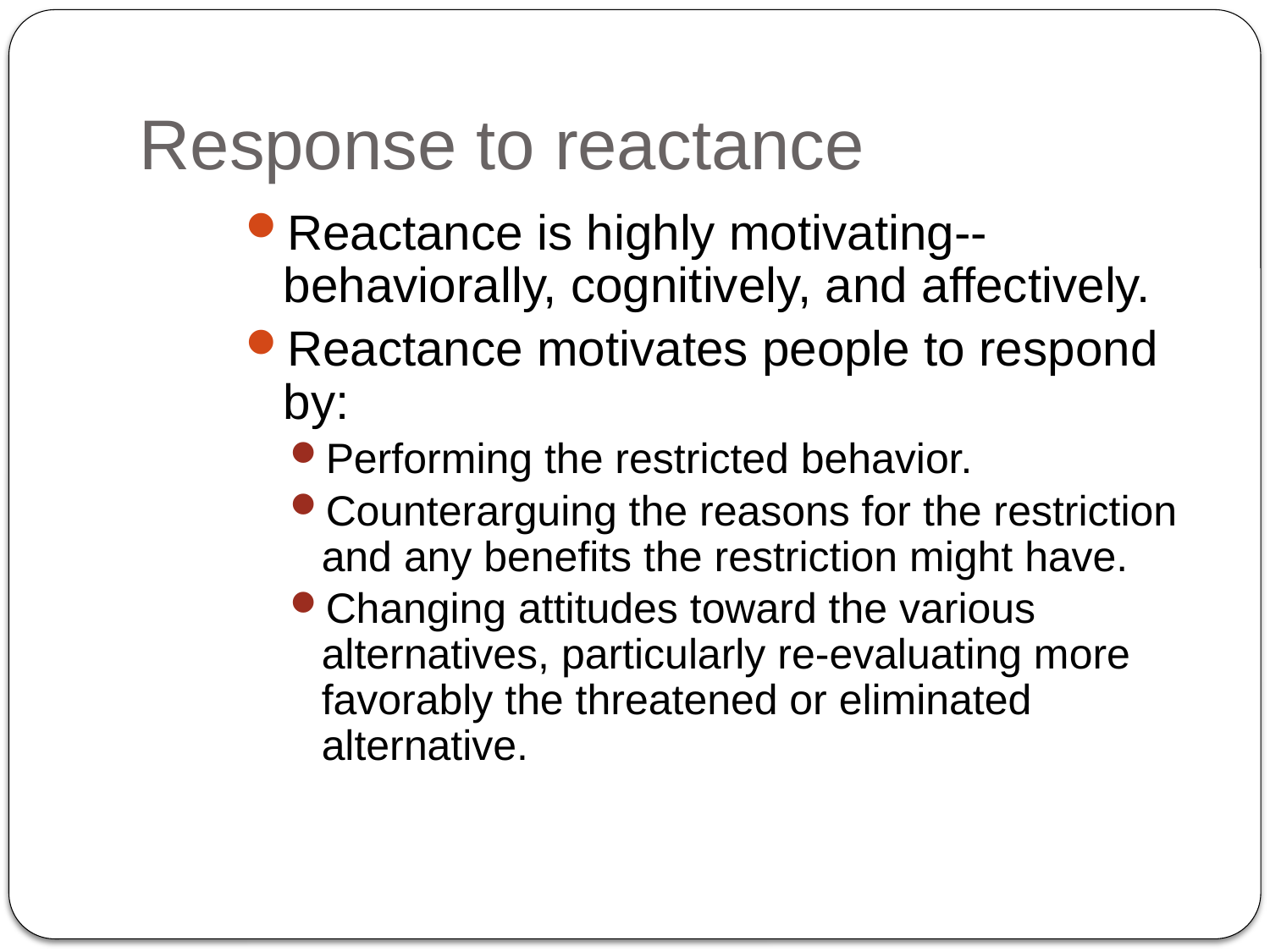

# Response to reactance
Reactance is highly motivating-- behaviorally, cognitively, and affectively.
Reactance motivates people to respond by:
Performing the restricted behavior.
Counterarguing the reasons for the restriction and any benefits the restriction might have.
Changing attitudes toward the various alternatives, particularly re-evaluating more favorably the threatened or eliminated alternative.